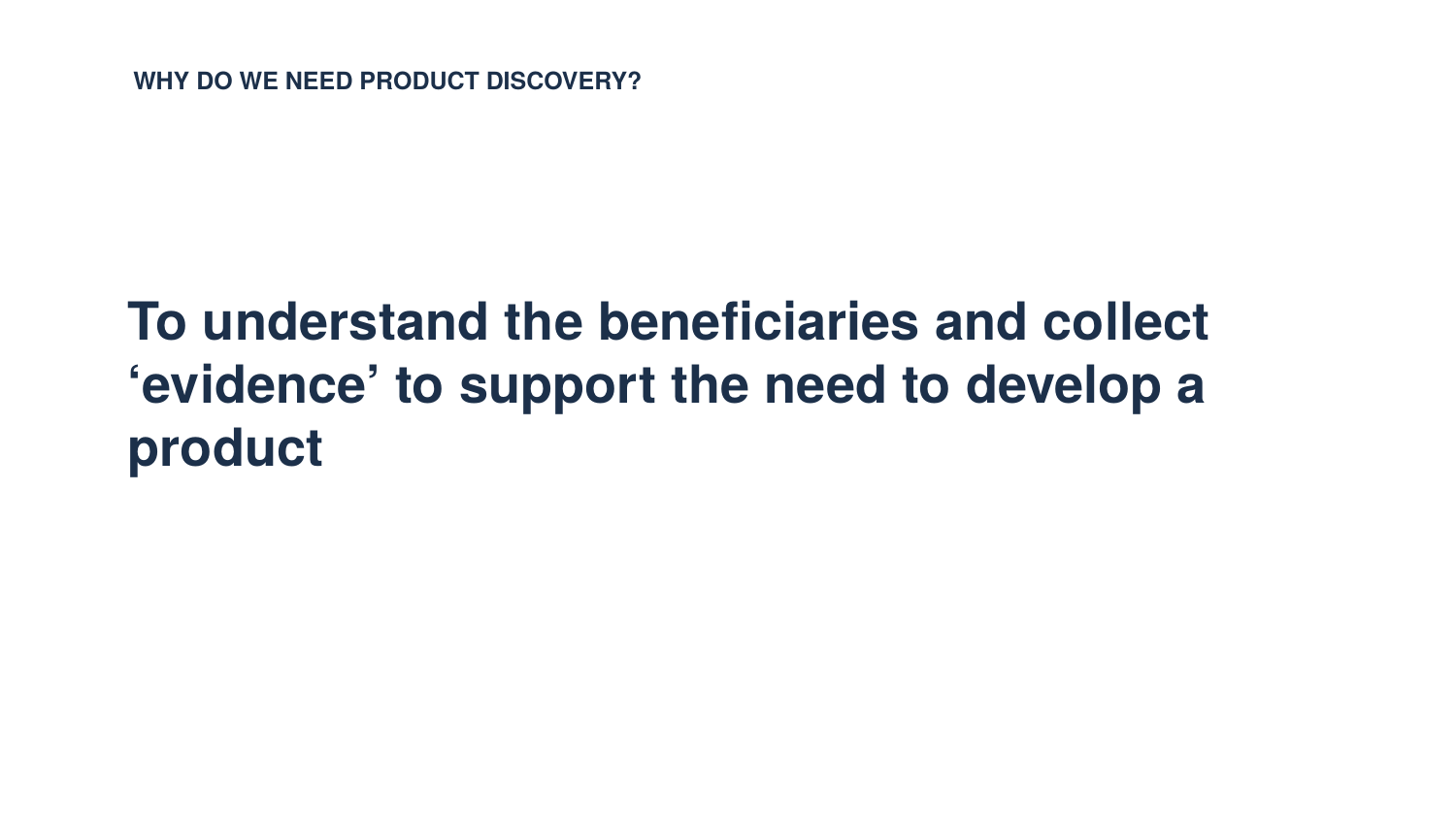

WHY DO WE NEED PRODUCT DISCOVERY?

# To understand the beneficiaries and collect ‘evidence’ to support the need to develop a product